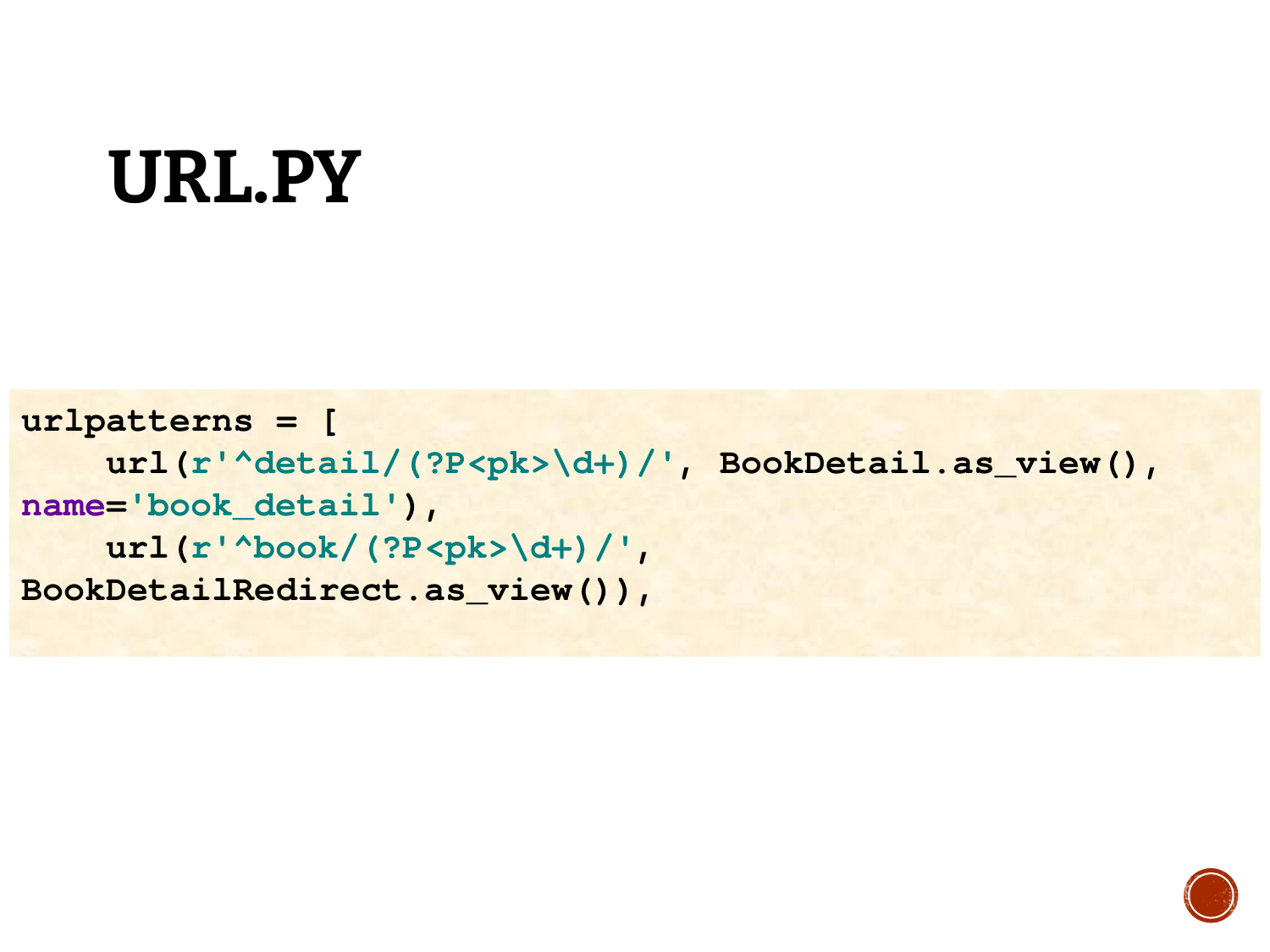

# url.py
urlpatterns = [
    url(r'^detail/(?P<pk>\d+)/', BookDetail.as_view(), name='book_detail'),
    url(r'^book/(?P<pk>\d+)/', BookDetailRedirect.as_view()),